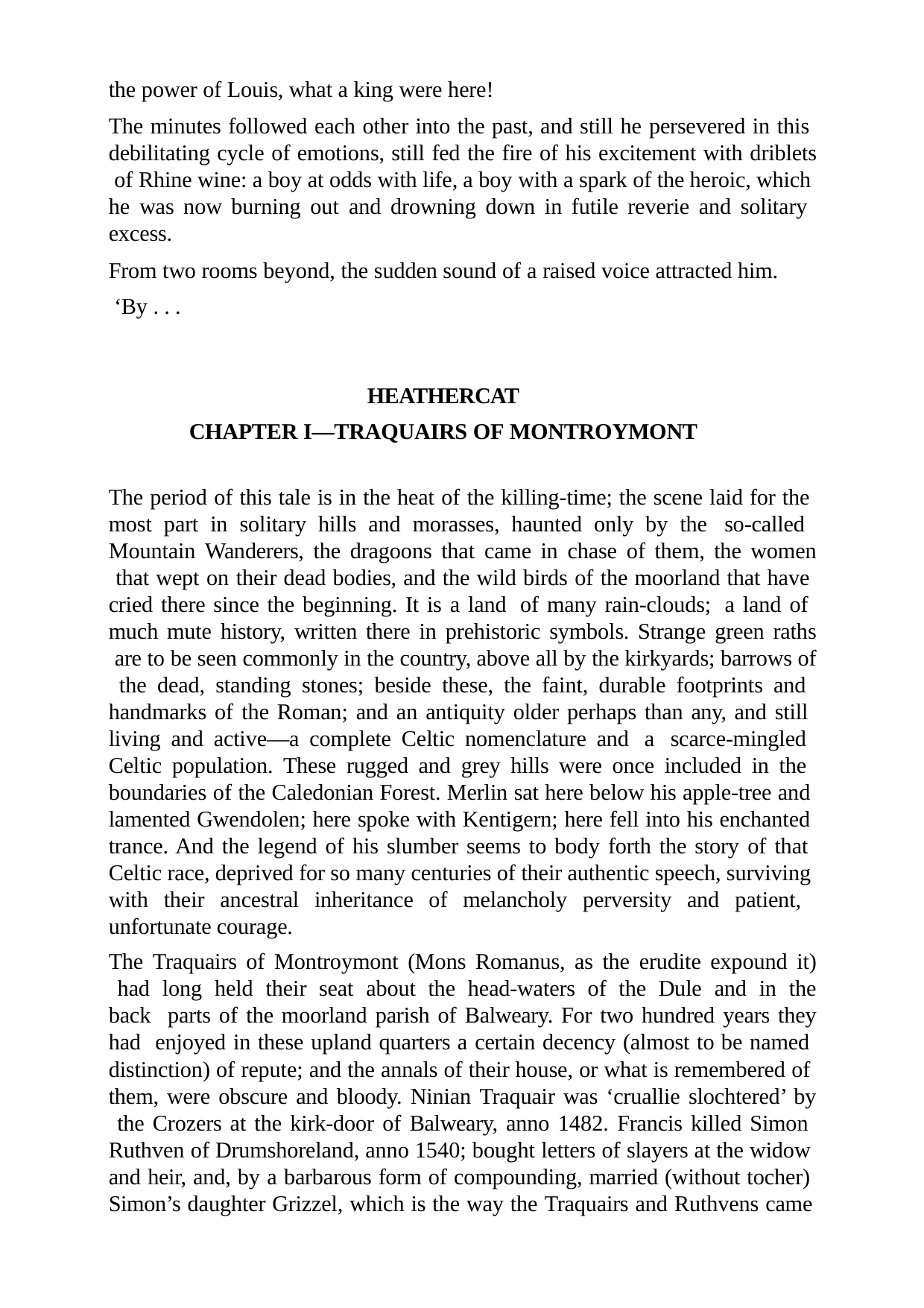

the power of Louis, what a king were here!
The minutes followed each other into the past, and still he persevered in this  debilitating cycle of emotions, still fed the fire of his excitement with driblets  of Rhine wine: a boy at odds with life, a boy with a spark of the heroic, which  he was now burning out and drowning down in futile reverie and solitary  excess.
From two rooms beyond, the sudden sound of a raised voice attracted him.  ‘By . . .

HEATHERCAT
CHAPTER I—TRAQUAIRS OF MONTROYMONT

The period of this tale is in the heat of the killing-time; the scene laid for the  most part in solitary hills and morasses, haunted only by the so-called  Mountain Wanderers, the dragoons that came in chase of them, the women  that wept on their dead bodies, and the wild birds of the moorland that have  cried there since the beginning. It is a land of many rain-clouds; a land of  much mute history, written there in prehistoric symbols. Strange green raths  are to be seen commonly in the country, above all by the kirkyards; barrows of  the dead, standing stones; beside these, the faint, durable footprints and  handmarks of the Roman; and an antiquity older perhaps than any, and still  living and active—a complete Celtic nomenclature and a scarce-mingled  Celtic population. These rugged and grey hills were once included in the  boundaries of the Caledonian Forest. Merlin sat here below his apple-tree and  lamented Gwendolen; here spoke with Kentigern; here fell into his enchanted  trance. And the legend of his slumber seems to body forth the story of that  Celtic race, deprived for so many centuries of their authentic speech, surviving  with their ancestral inheritance of melancholy perversity and patient,  unfortunate courage.
The Traquairs of Montroymont (Mons Romanus, as the erudite expound it)  had long held their seat about the head-waters of the Dule and in the back  parts of the moorland parish of Balweary. For two hundred years they had  enjoyed in these upland quarters a certain decency (almost to be named  distinction) of repute; and the annals of their house, or what is remembered of  them, were obscure and bloody. Ninian Traquair was ‘cruallie slochtered’ by  the Crozers at the kirk-door of Balweary, anno 1482. Francis killed Simon  Ruthven of Drumshoreland, anno 1540; bought letters of slayers at the widow  and heir, and, by a barbarous form of compounding, married (without tocher)  Simon’s daughter Grizzel, which is the way the Traquairs and Ruthvens came